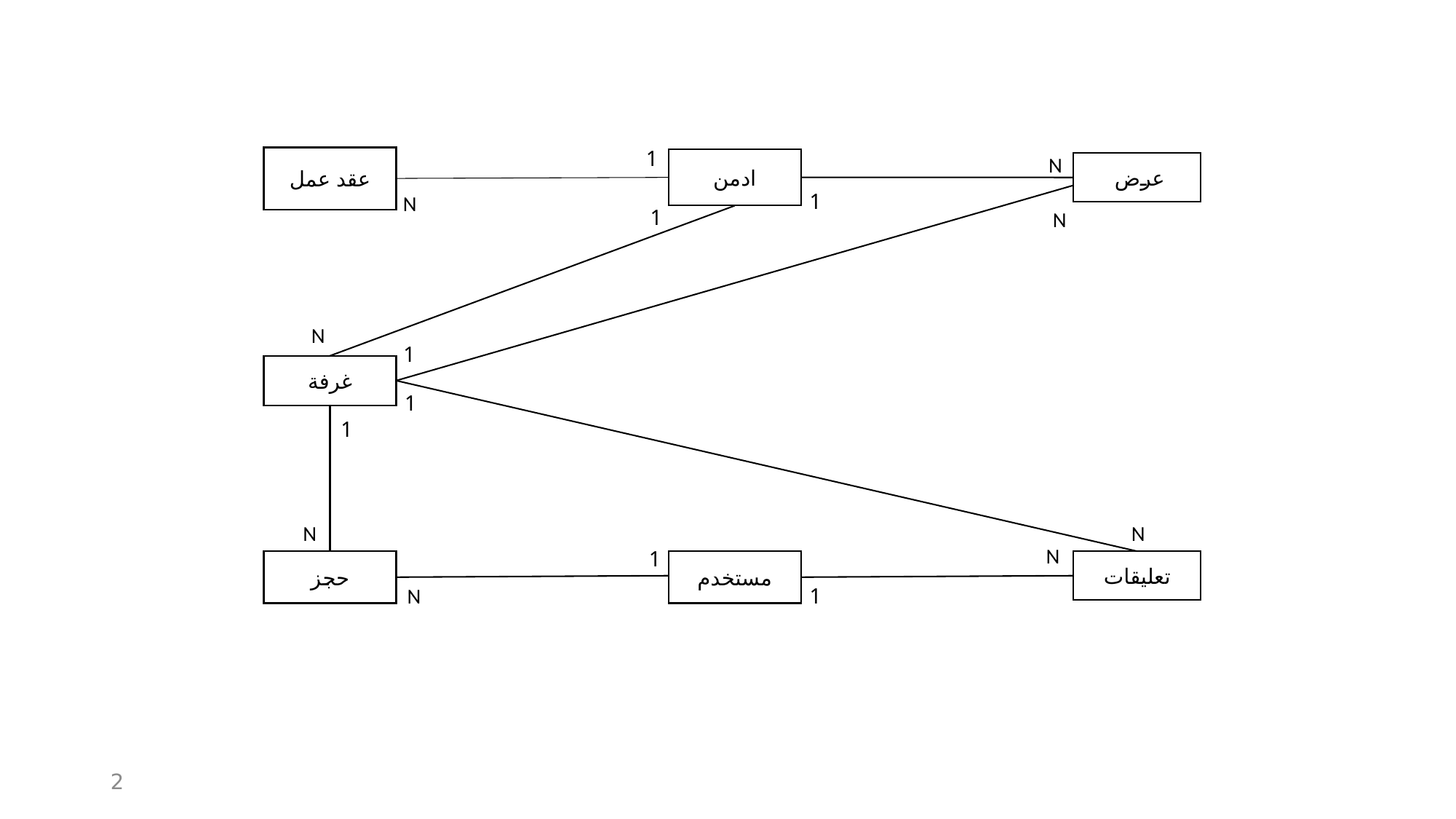

1
N
عقد عمل
ادمن
عرض
1
N
1
N
N
1
غرفة
1
1
N
N
N
1
حجز
مستخدم
تعليقات
1
N
2